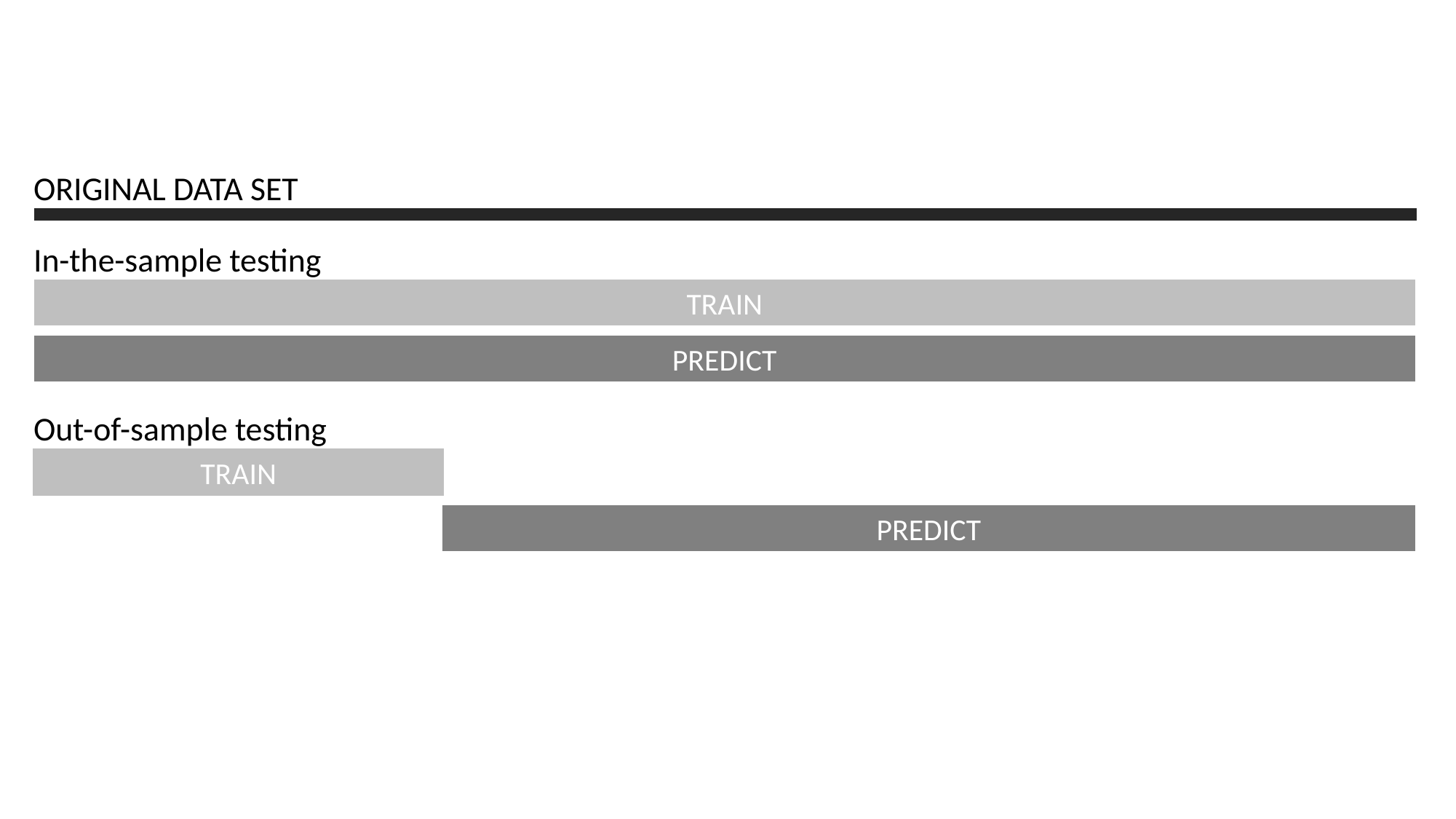

ORIGINAL DATA SET

In-the-sample testing
TRAIN
PREDICT
Out-of-sample testing
TRAIN
PREDICT